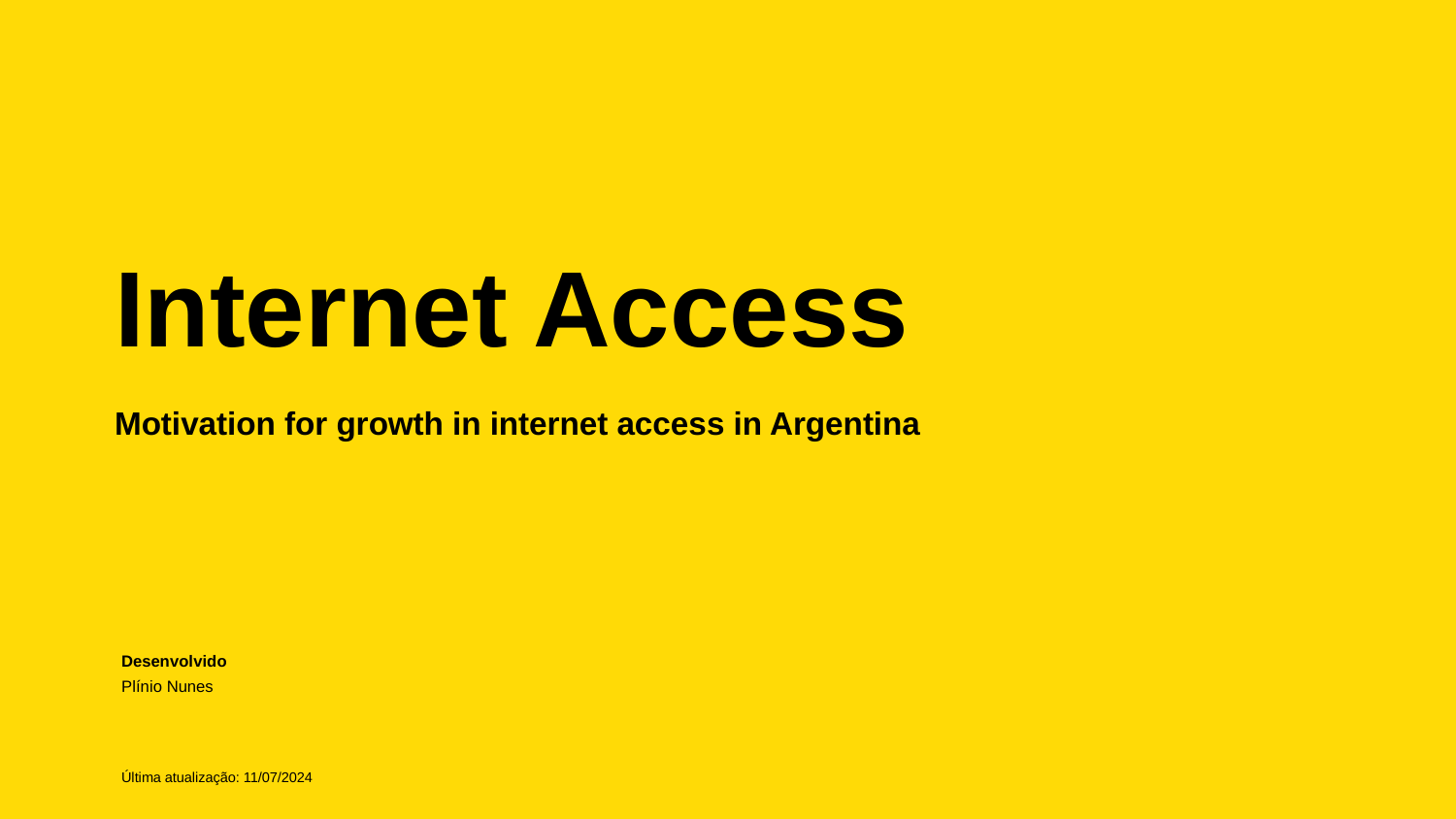

Internet Access

Motivation for growth in internet access in Argentina
Desenvolvido
Plínio Nunes
Última atualização: 11/07/2024